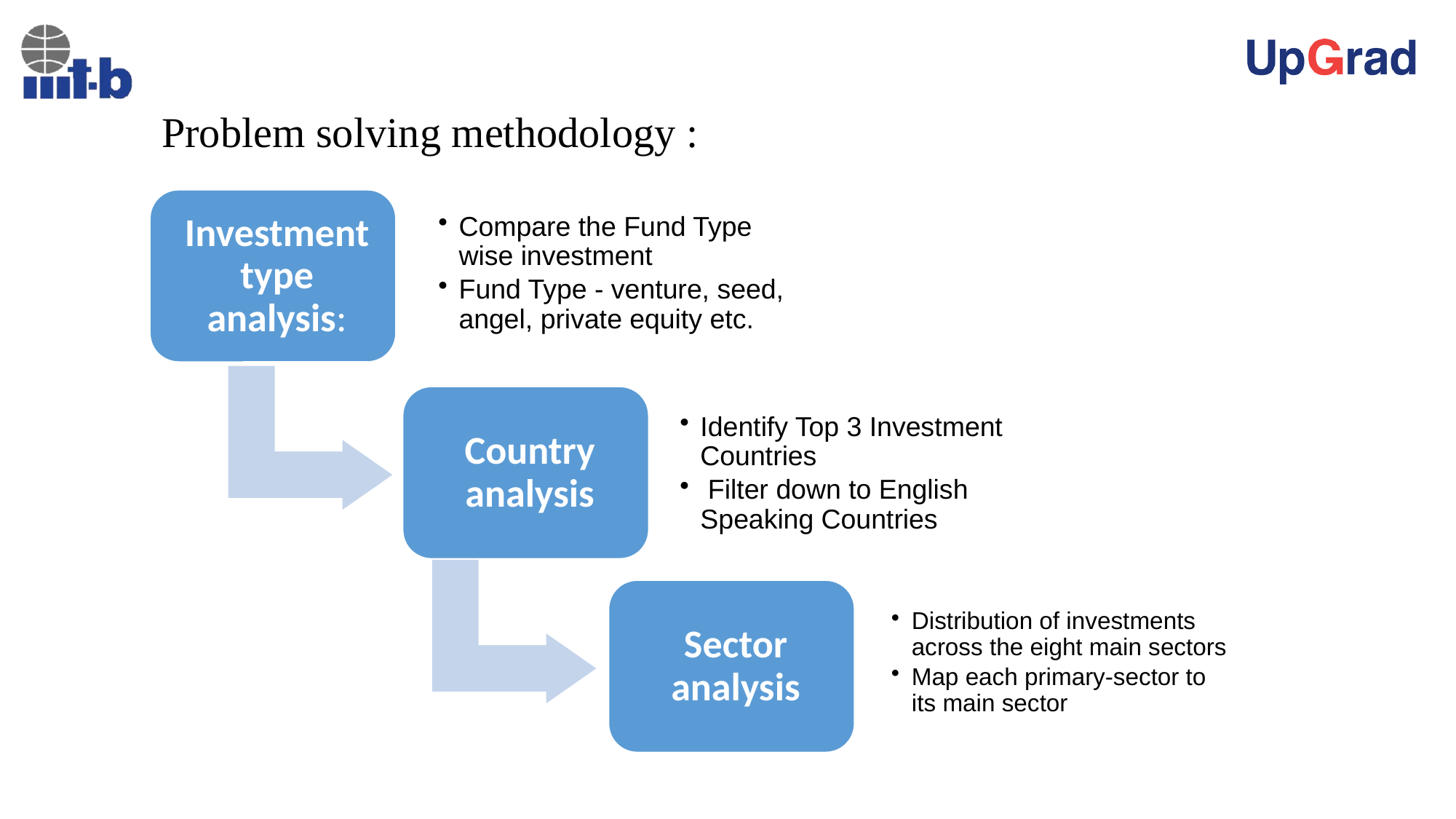

# Problem solving methodology :
Investment type analysis:
Compare the Fund Type wise investment
Fund Type - venture, seed, angel, private equity etc.
Country analysis
Identify Top 3 Investment Countries
 Filter down to English Speaking Countries
Sector analysis
Distribution of investments across the eight main sectors
Map each primary-sector to its main sector